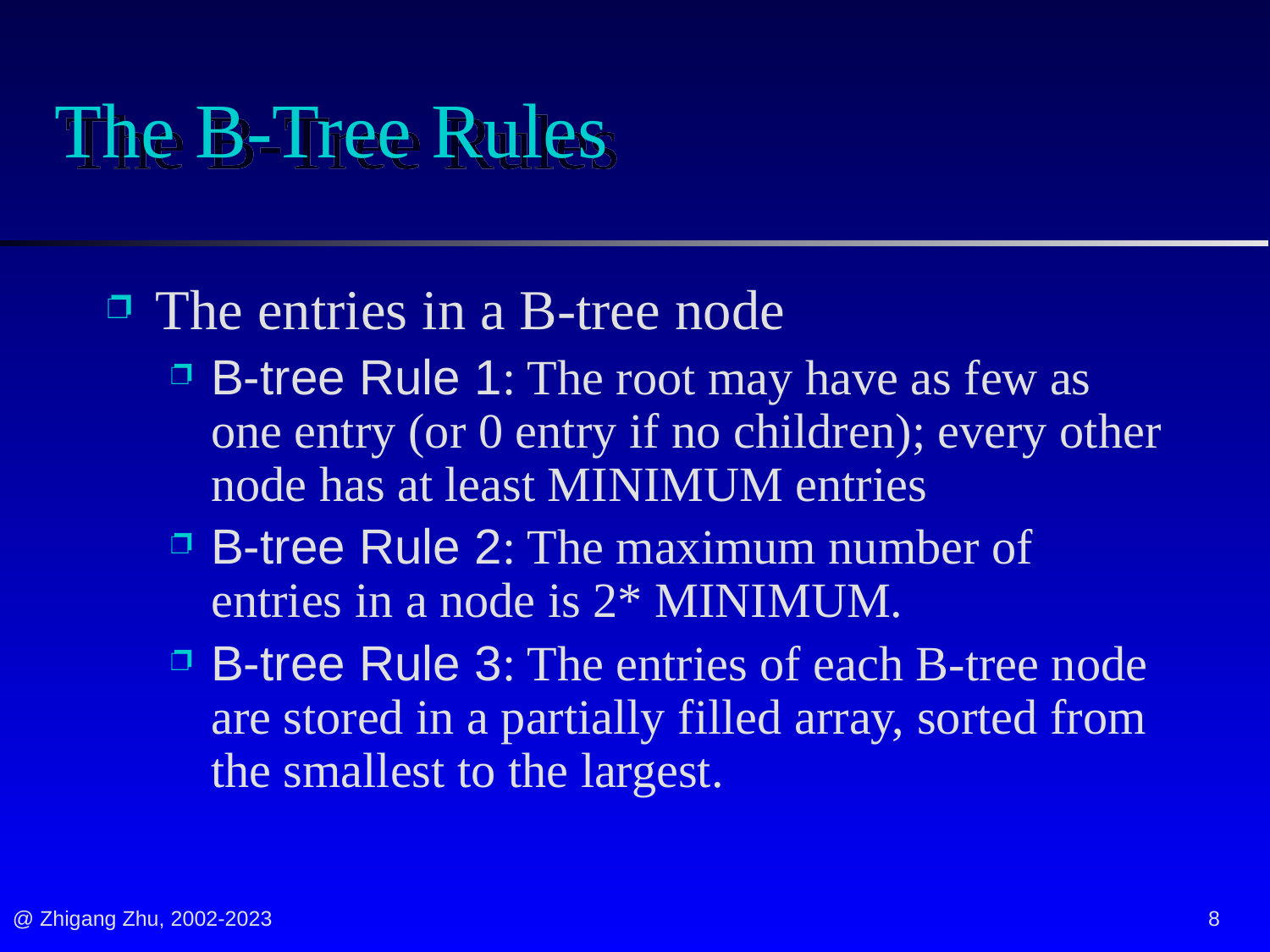

# The B-Tree Rules
The entries in a B-tree node
B-tree Rule 1: The root may have as few as one entry (or 0 entry if no children); every other node has at least MINIMUM entries
B-tree Rule 2: The maximum number of entries in a node is 2* MINIMUM.
B-tree Rule 3: The entries of each B-tree node are stored in a partially filled array, sorted from the smallest to the largest.